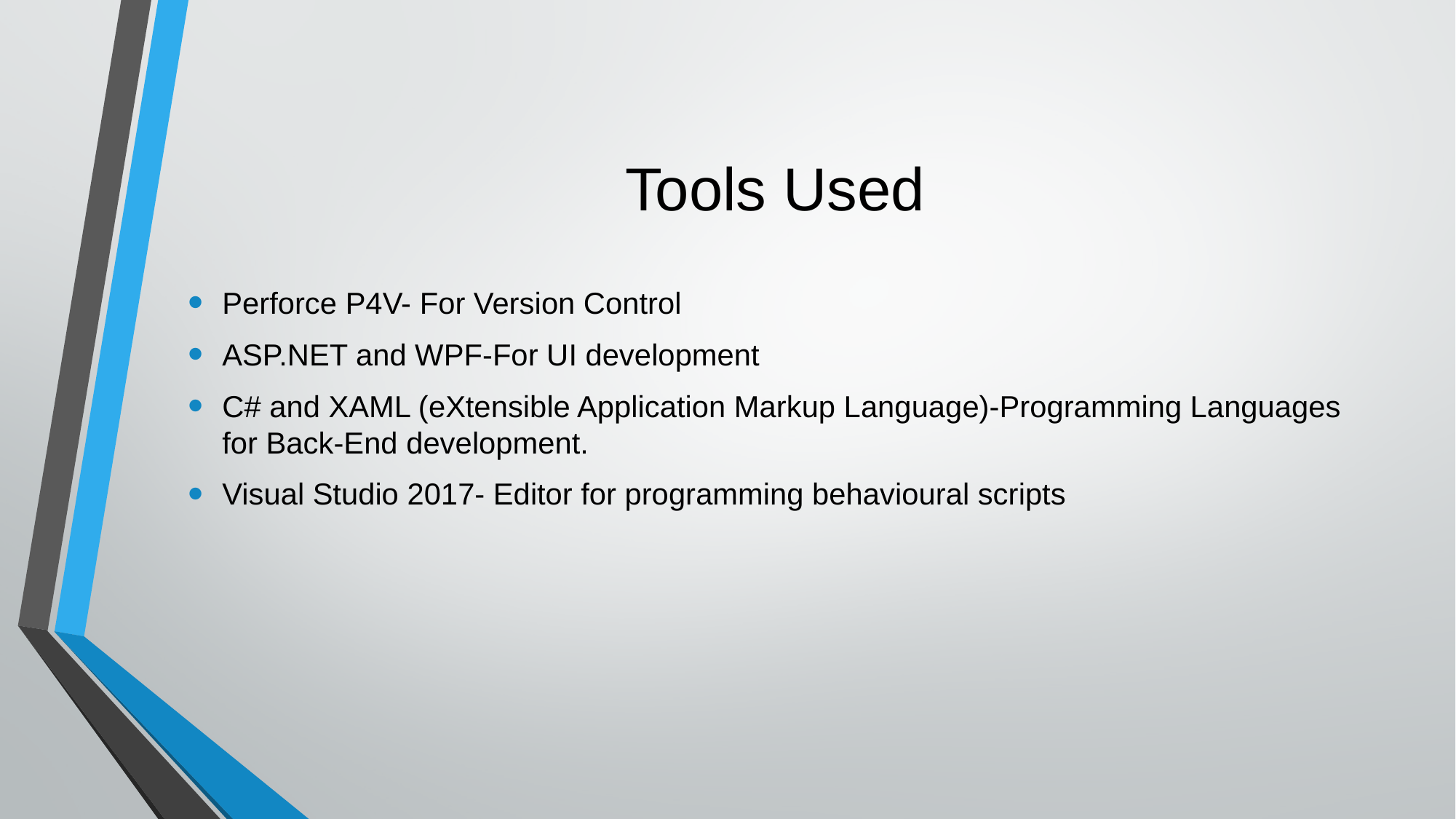

# Tools Used
Perforce P4V- For Version Control
ASP.NET and WPF-For UI development
C# and XAML (eXtensible Application Markup Language)-Programming Languages for Back-End development.
Visual Studio 2017- Editor for programming behavioural scripts